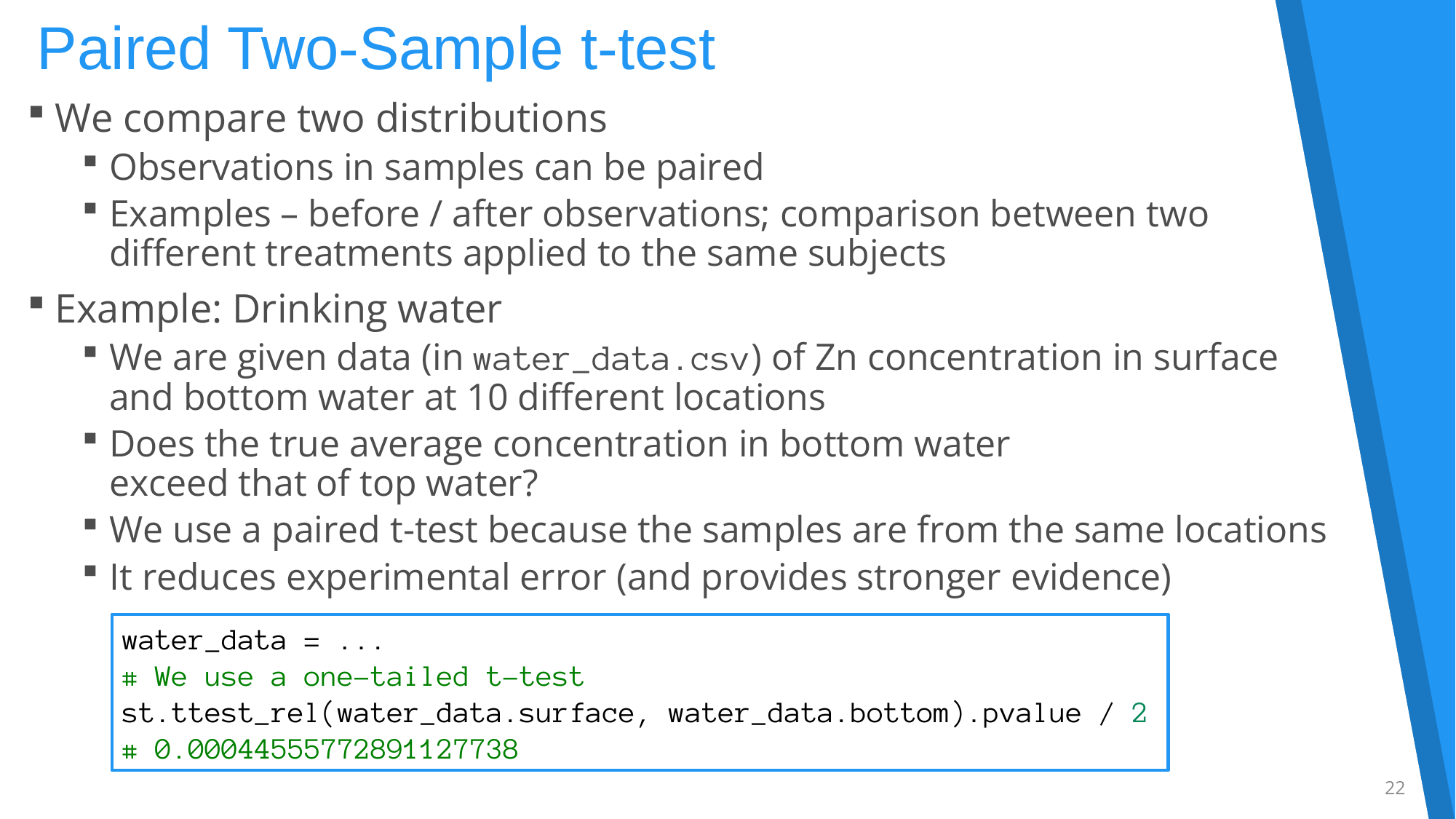

# Paired Two-Sample t-test
We compare two distributions
Observations in samples can be paired
Examples – before / after observations; comparison between two
different treatments applied to the same subjects
Example: Drinking water
We are given data (in water_data.csv) of Zn concentration in surface
and bottom water at 10 different locations
Does the true average concentration in bottom water
exceed that of top water?
We use a paired t-test because the samples are from the same locations
It reduces experimental error (and provides stronger evidence)
water_data = ...
# We use a one-tailed t-test
st.ttest_rel(water_data.surface, water_data.bottom).pvalue / 2
# 0.00044555772891127738
22